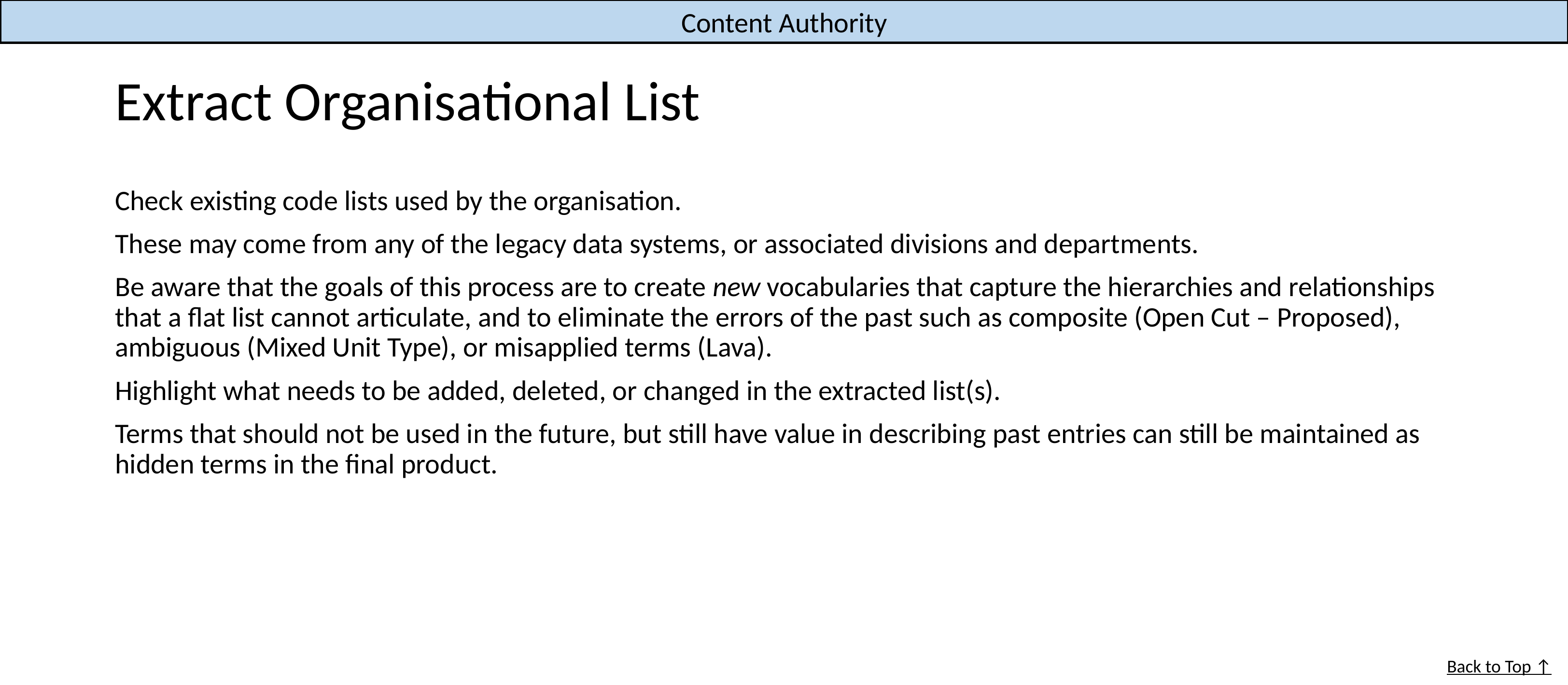

Content Authority
# Extract Organisational List
Check existing code lists used by the organisation.
These may come from any of the legacy data systems, or associated divisions and departments.
Be aware that the goals of this process are to create new vocabularies that capture the hierarchies and relationships that a flat list cannot articulate, and to eliminate the errors of the past such as composite (Open Cut – Proposed), ambiguous (Mixed Unit Type), or misapplied terms (Lava).
Highlight what needs to be added, deleted, or changed in the extracted list(s).
Terms that should not be used in the future, but still have value in describing past entries can still be maintained as hidden terms in the final product.
Back to Top ↑